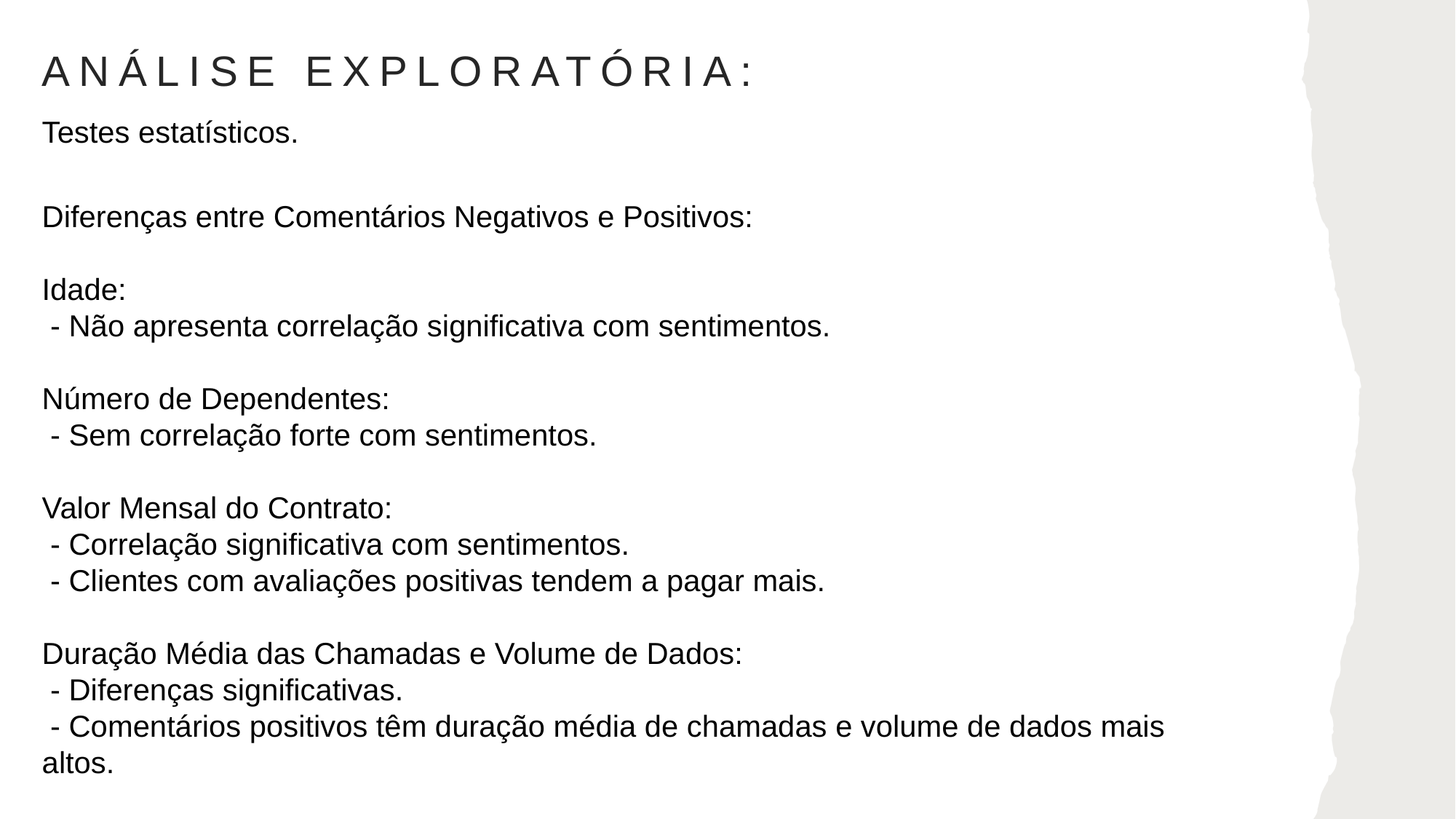

Análise exploratória:
Testes estatísticos.
Diferenças entre Comentários Negativos e Positivos:
Idade:
 - Não apresenta correlação significativa com sentimentos.
Número de Dependentes:
 - Sem correlação forte com sentimentos.
Valor Mensal do Contrato:
 - Correlação significativa com sentimentos.
 - Clientes com avaliações positivas tendem a pagar mais.
Duração Média das Chamadas e Volume de Dados:
 - Diferenças significativas.
 - Comentários positivos têm duração média de chamadas e volume de dados mais altos.